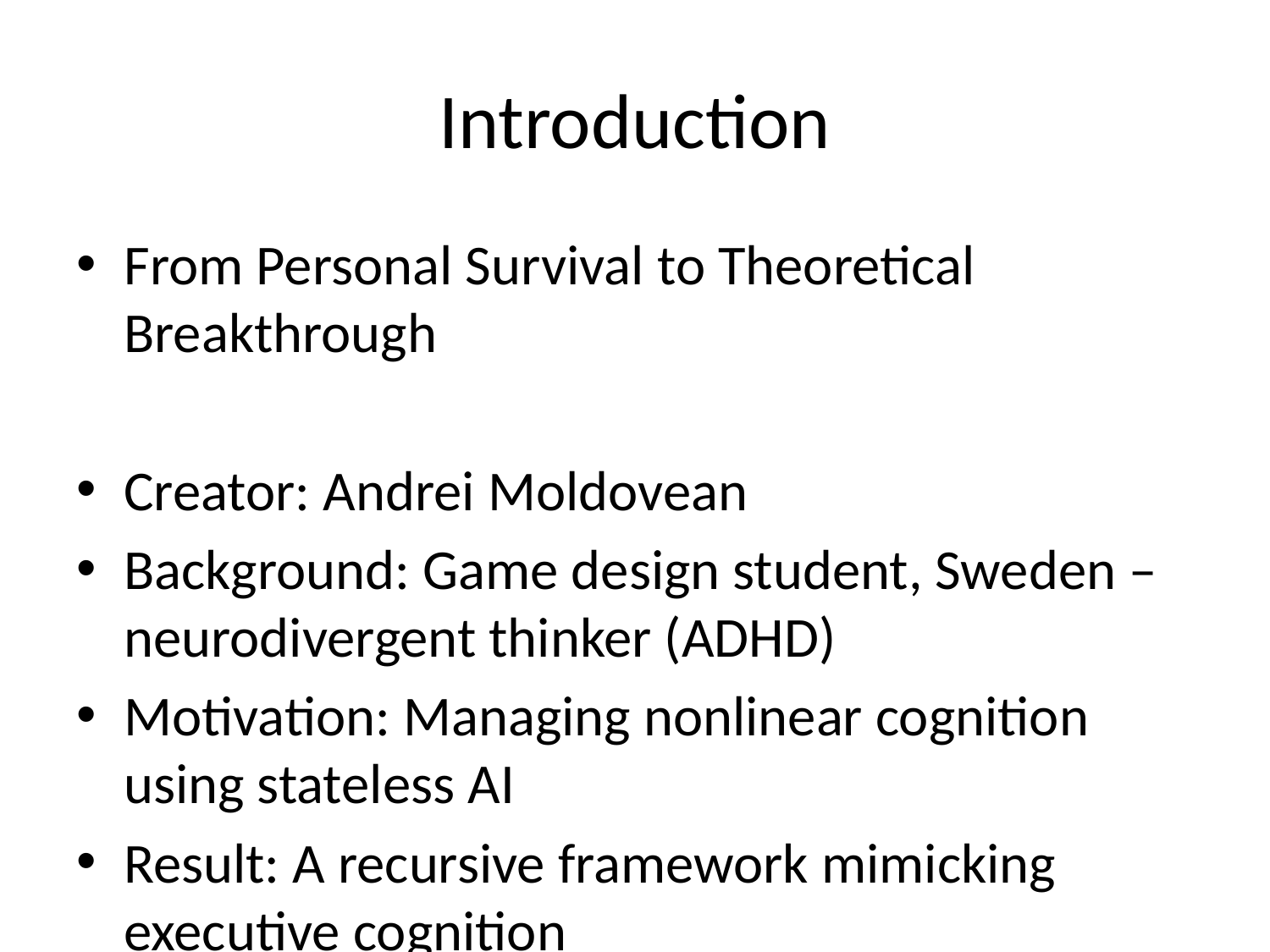

# Introduction
From Personal Survival to Theoretical Breakthrough

Creator: Andrei Moldovean
Background: Game design student, Sweden – neurodivergent thinker (ADHD)
Motivation: Managing nonlinear cognition using stateless AI
Result: A recursive framework mimicking executive cognition